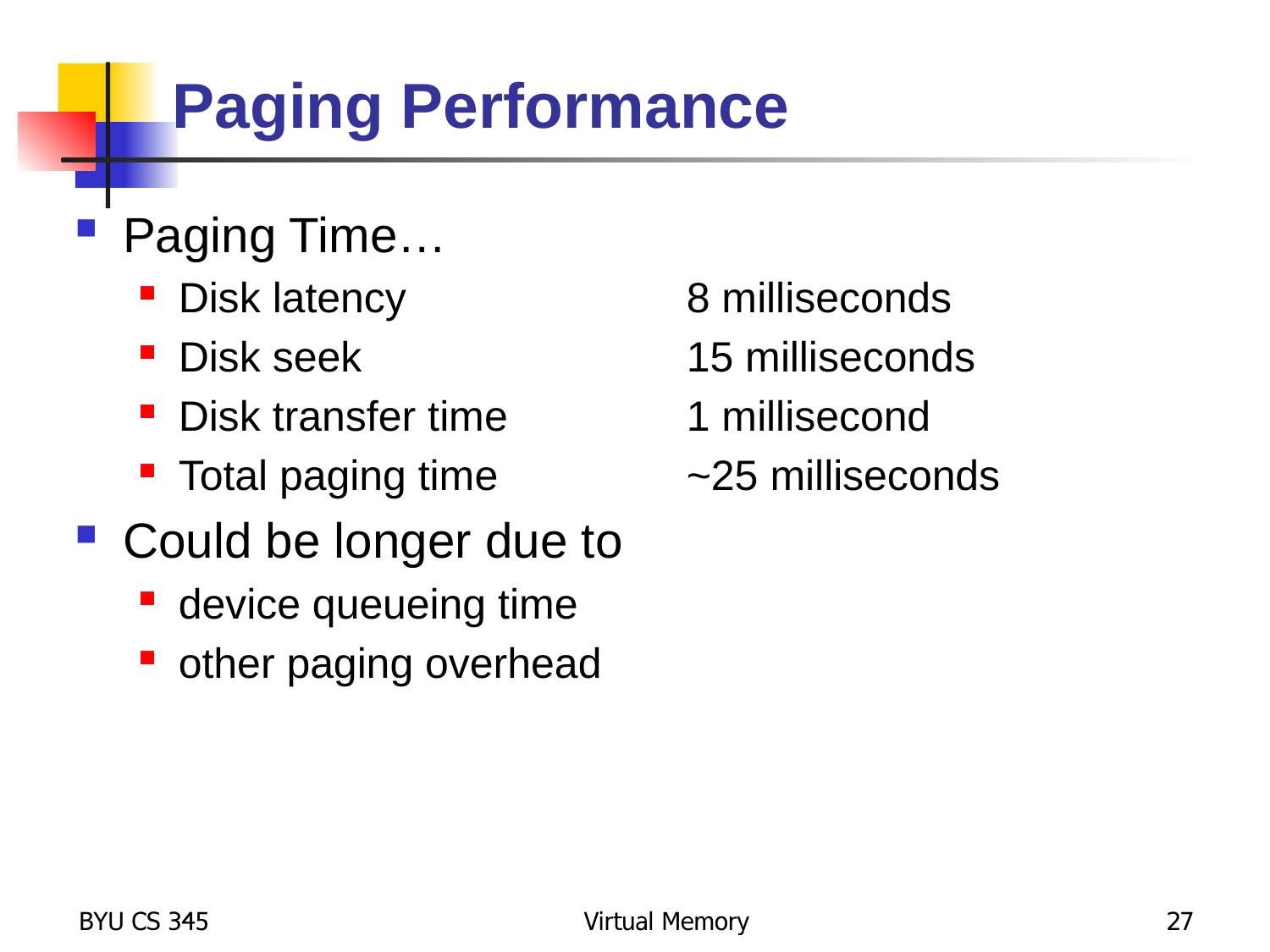

# Paging Performance
Paging Time…
Disk latency			8 milliseconds
Disk seek			15 milliseconds
Disk transfer time		1 millisecond
Total paging time		~25 milliseconds
Could be longer due to
device queueing time
other paging overhead
BYU CS 345
Virtual Memory
27